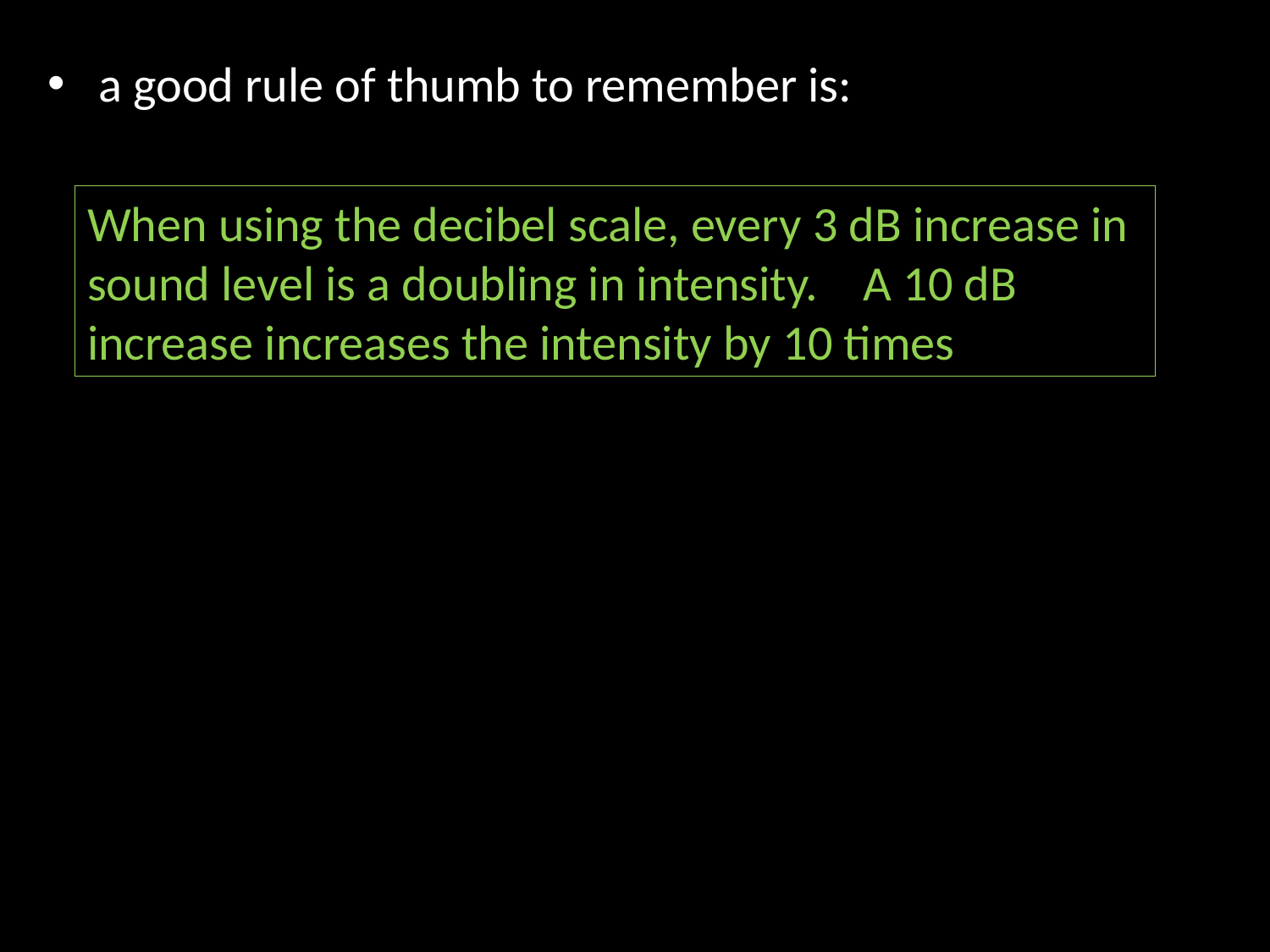

a good rule of thumb to remember is:
When using the decibel scale, every 3 dB increase in sound level is a doubling in intensity.    A 10 dB increase increases the intensity by 10 times